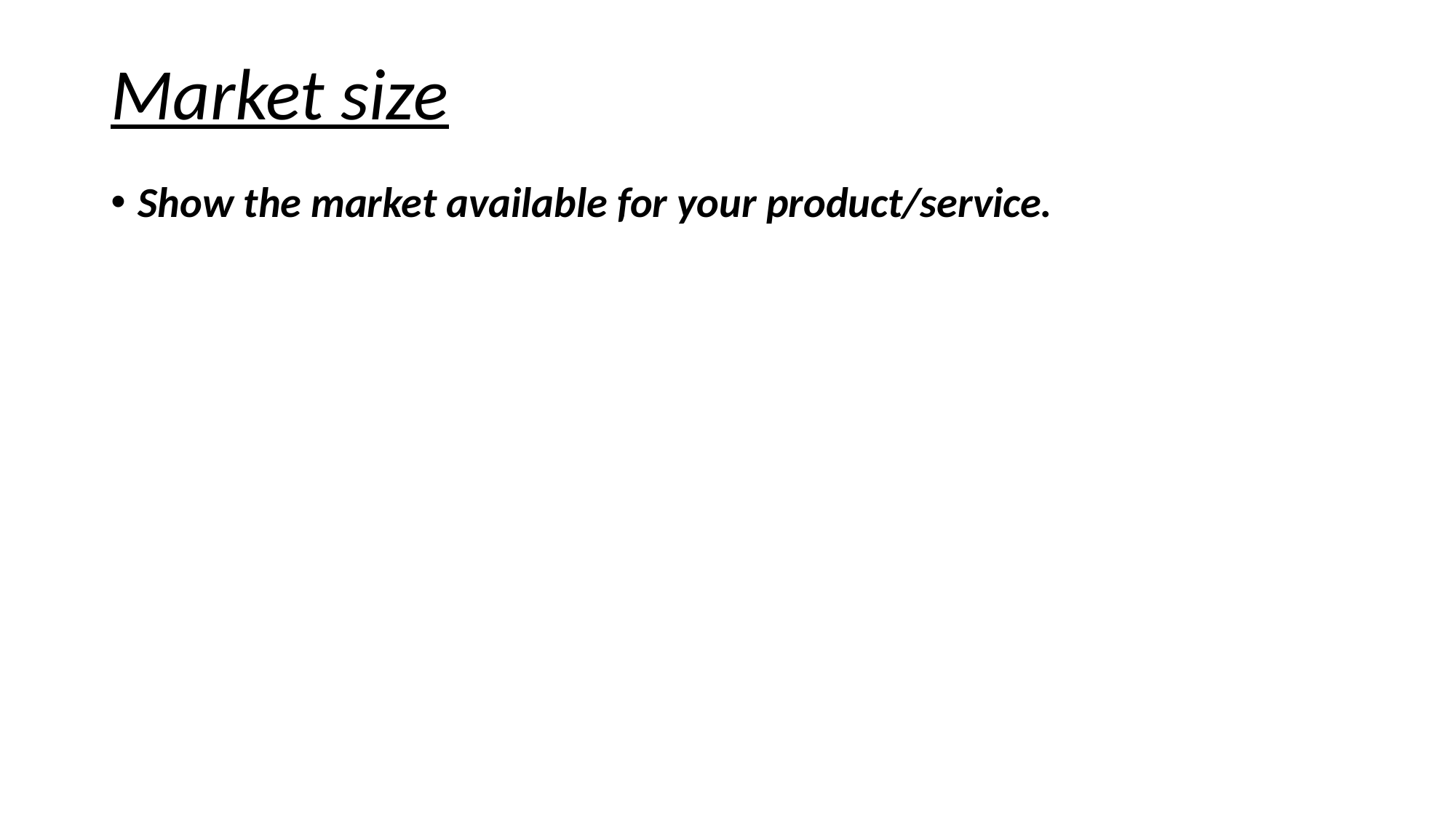

# Market size
Show the market available for your product/service.